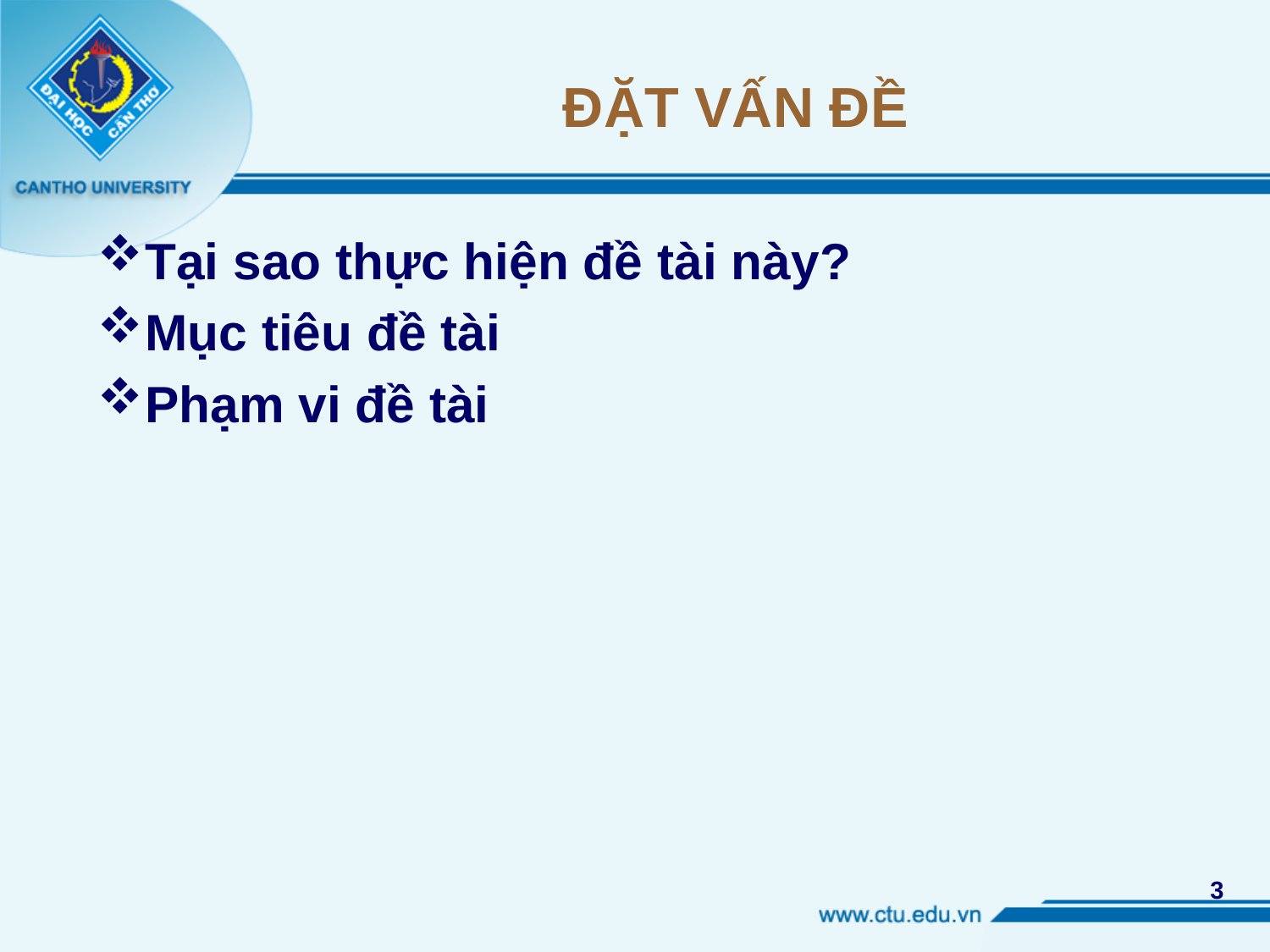

# ĐẶT VẤN ĐỀ
Tại sao thực hiện đề tài này?
Mục tiêu đề tài
Phạm vi đề tài

3